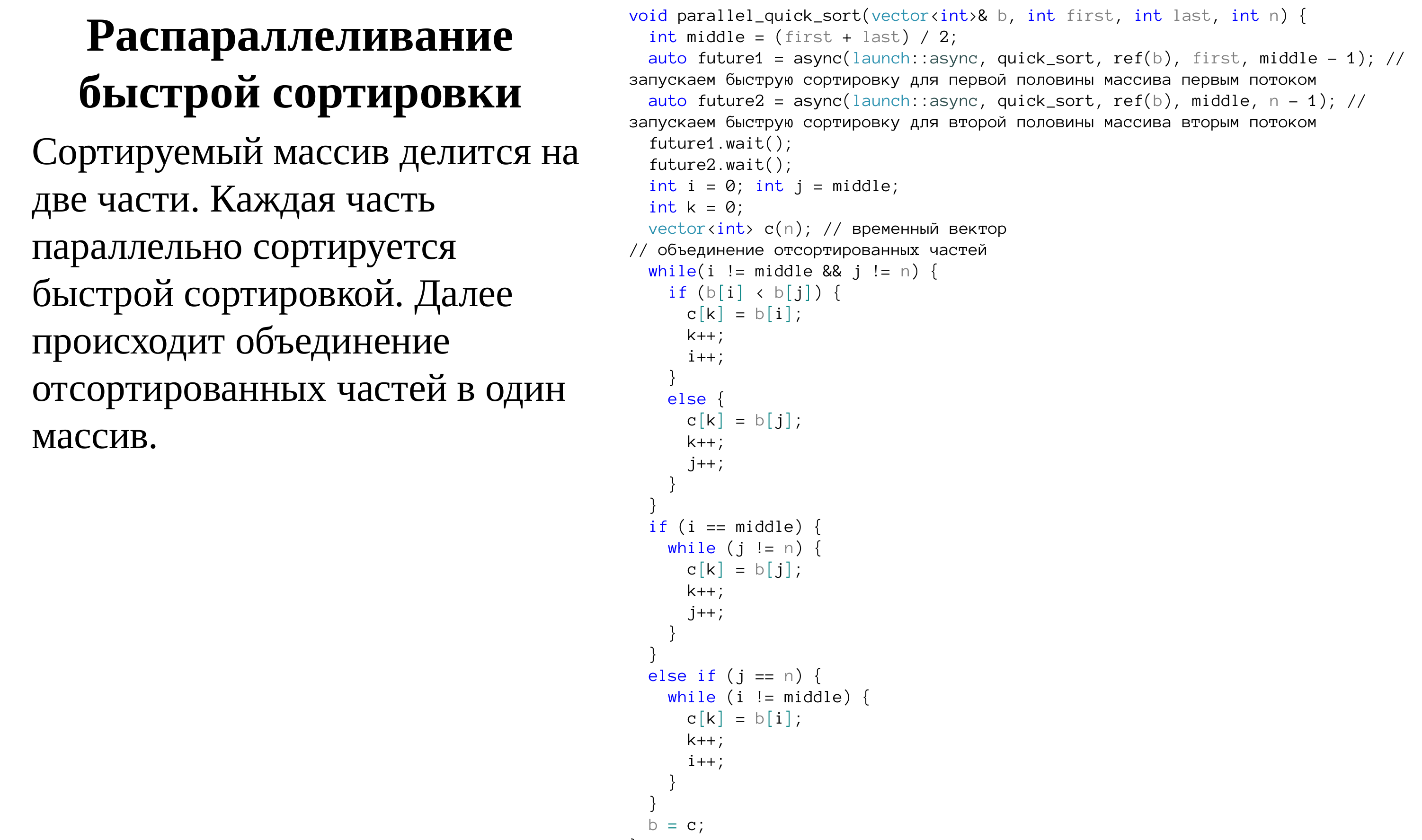

Распараллеливание быстрой сортировки
void parallel_quick_sort(vector<int>& b, int first, int last, int n) {
  int middle = (first + last) / 2;
  auto future1 = async(launch::async, quick_sort, ref(b), first, middle - 1); // запускаем быструю сортировку для первой половины массива первым потоком
  auto future2 = async(launch::async, quick_sort, ref(b), middle, n - 1); // запускаем быструю сортировку для второй половины массива вторым потоком
  future1.wait();
  future2.wait();
  int i = 0; int j = middle;
  int k = 0;
  vector<int> c(n); // временный вектор
// объединение отсортированных частей
  while(i != middle && j != n) {
    if (b[i] < b[j]) {
      c[k] = b[i];
      k++;
      i++;
    }
    else {
      c[k] = b[j];
      k++;
      j++;
    }
  }
  if (i == middle) {
    while (j != n) {
      c[k] = b[j];
      k++;
      j++;
    }
  }
  else if (j == n) {
    while (i != middle) {
      c[k] = b[i];
      k++;
      i++;
    }
  }
  b = c;
}

Сортируемый массив делится на две части. Каждая часть параллельно сортируется быстрой сортировкой. Далее происходит объединение отсортированных частей в один массив.